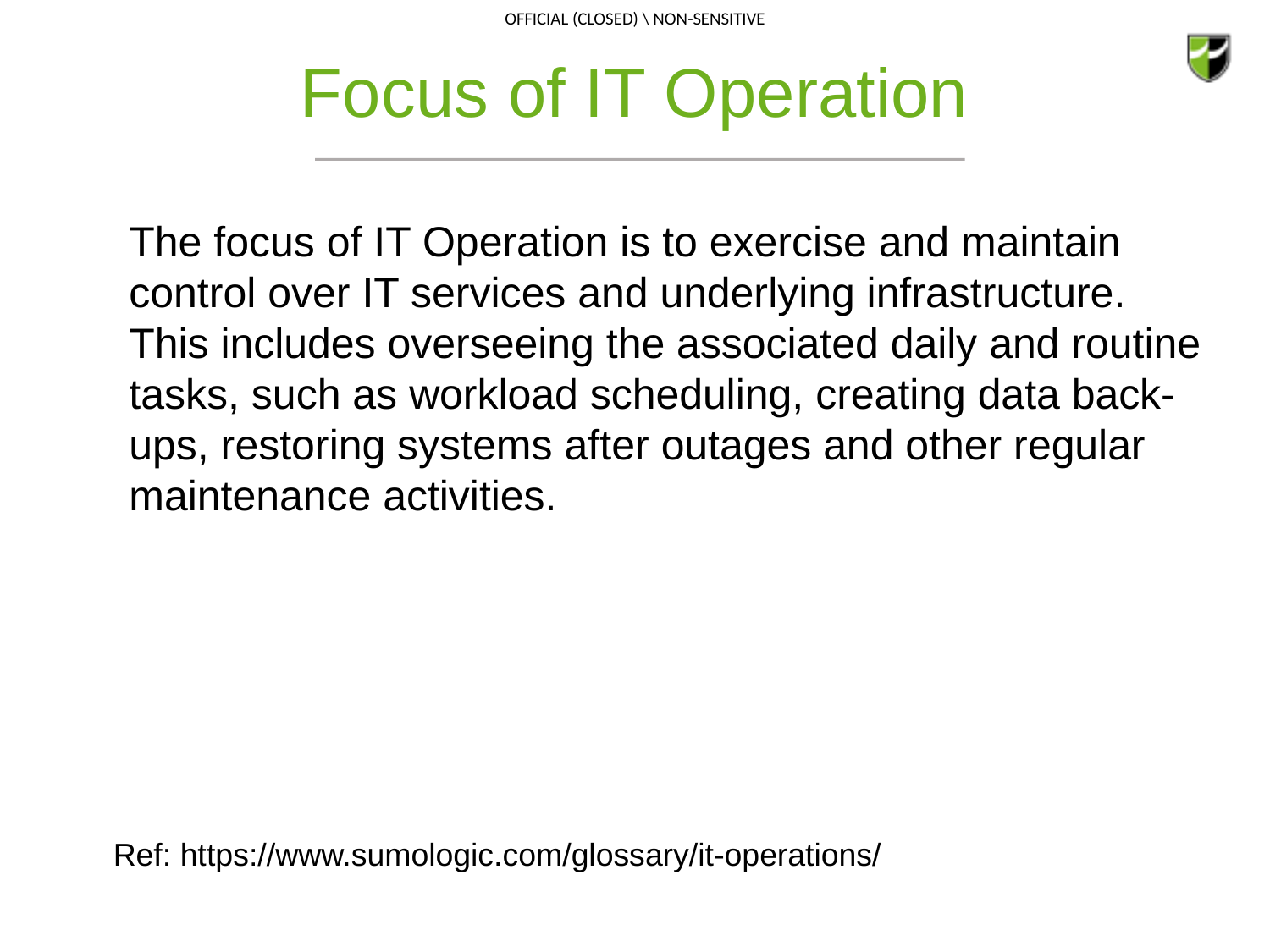

# Focus of IT Operation
The focus of IT Operation is to exercise and maintain control over IT services and underlying infrastructure. This includes overseeing the associated daily and routine tasks, such as workload scheduling, creating data back-ups, restoring systems after outages and other regular maintenance activities.

Ref: https://www.sumologic.com/glossary/it-operations/